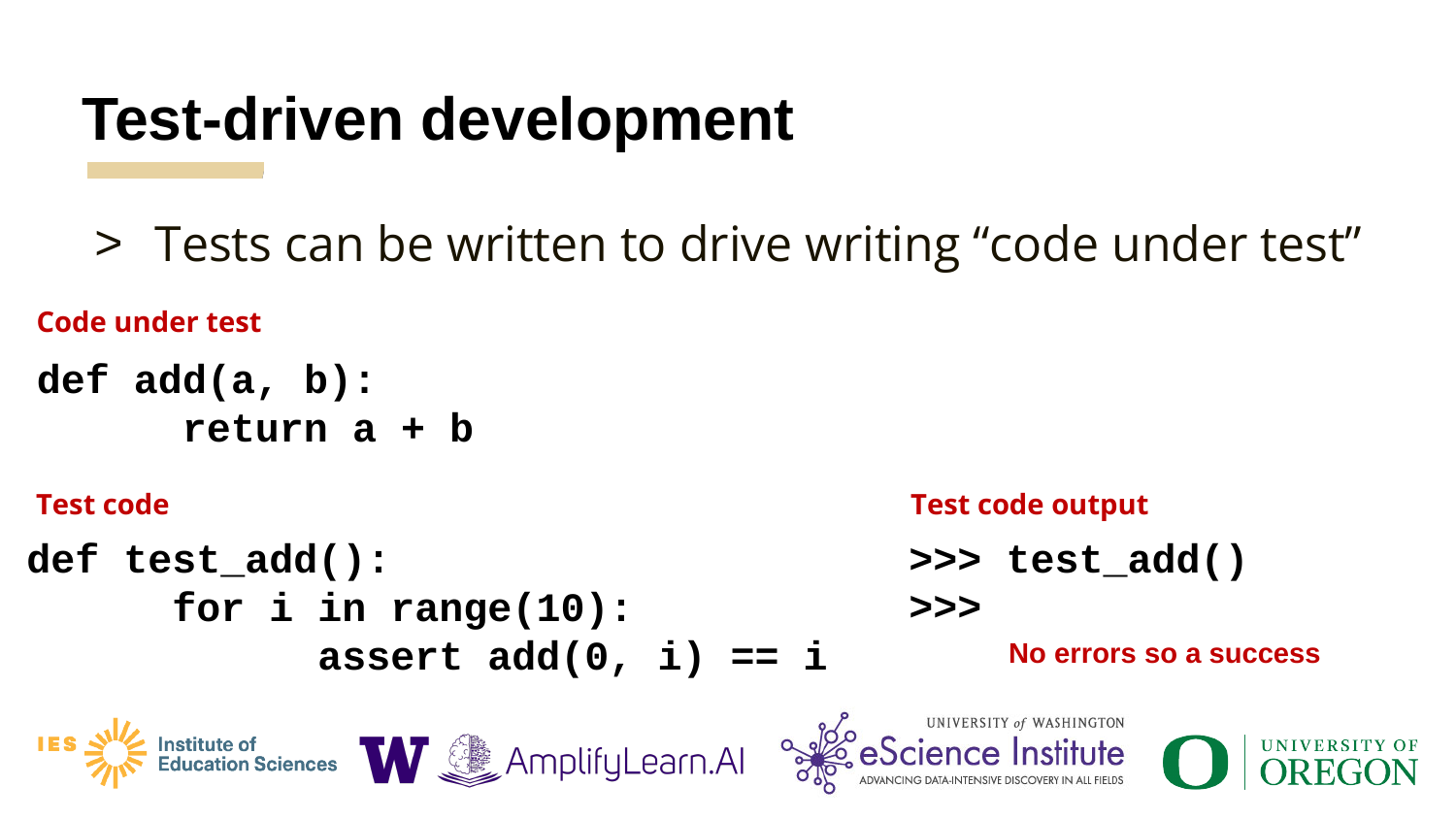

# Test-driven development
Tests can be written to drive writing “code under test”
Code under test
def add(a, b):
	return a + b
Test code
Test code output
>>> test_add()
>>>
def test_add():
	for i in range(10):
		assert add(0, i) == i
No errors so a success